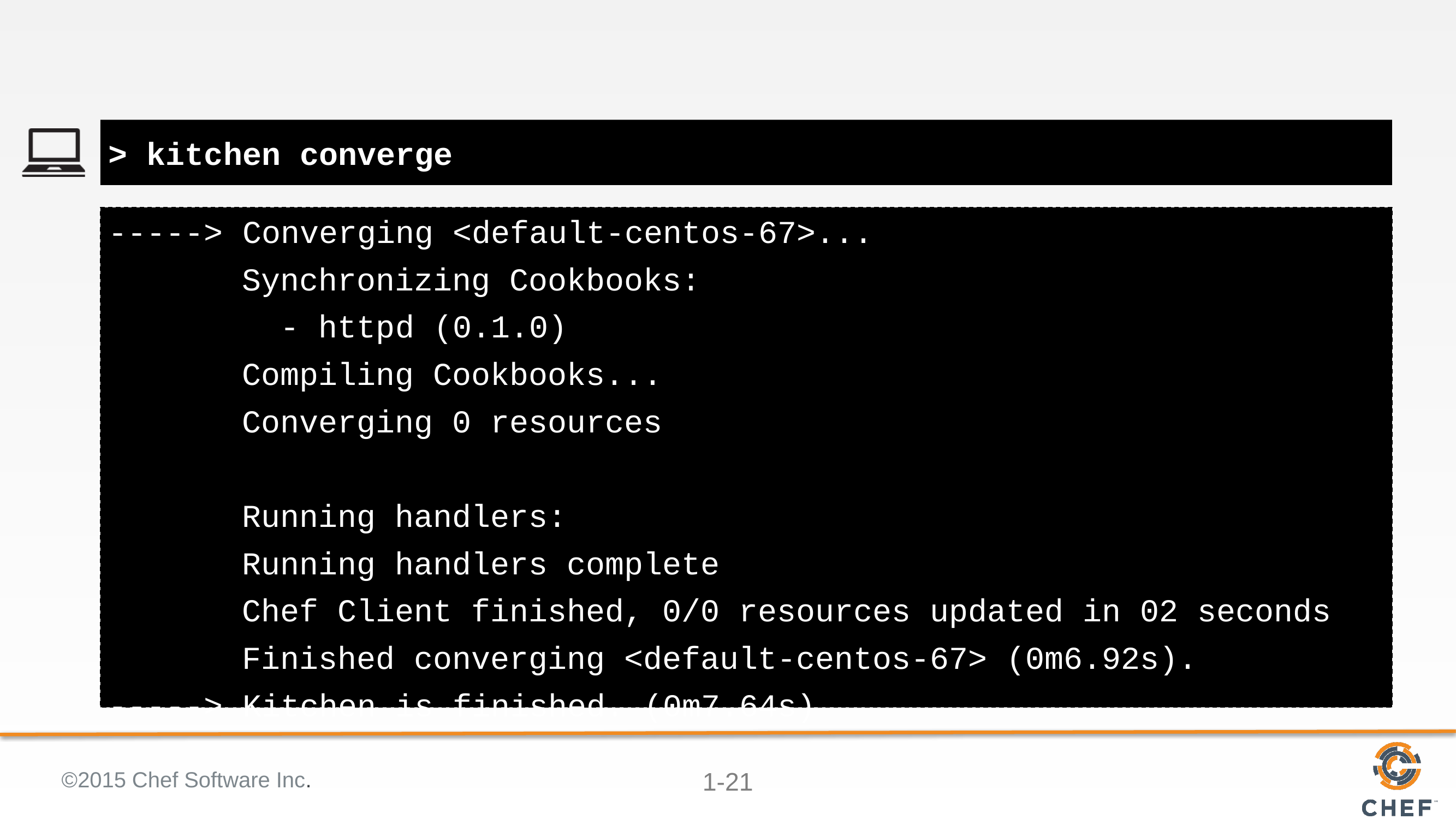

#
> kitchen converge
-----> Converging <default-centos-67>...
       Synchronizing Cookbooks:
         - httpd (0.1.0)
       Compiling Cookbooks...
       Converging 0 resources

       Running handlers:
       Running handlers complete
       Chef Client finished, 0/0 resources updated in 02 seconds
       Finished converging <default-centos-67> (0m6.92s).
-----> Kitchen is finished. (0m7.64s)